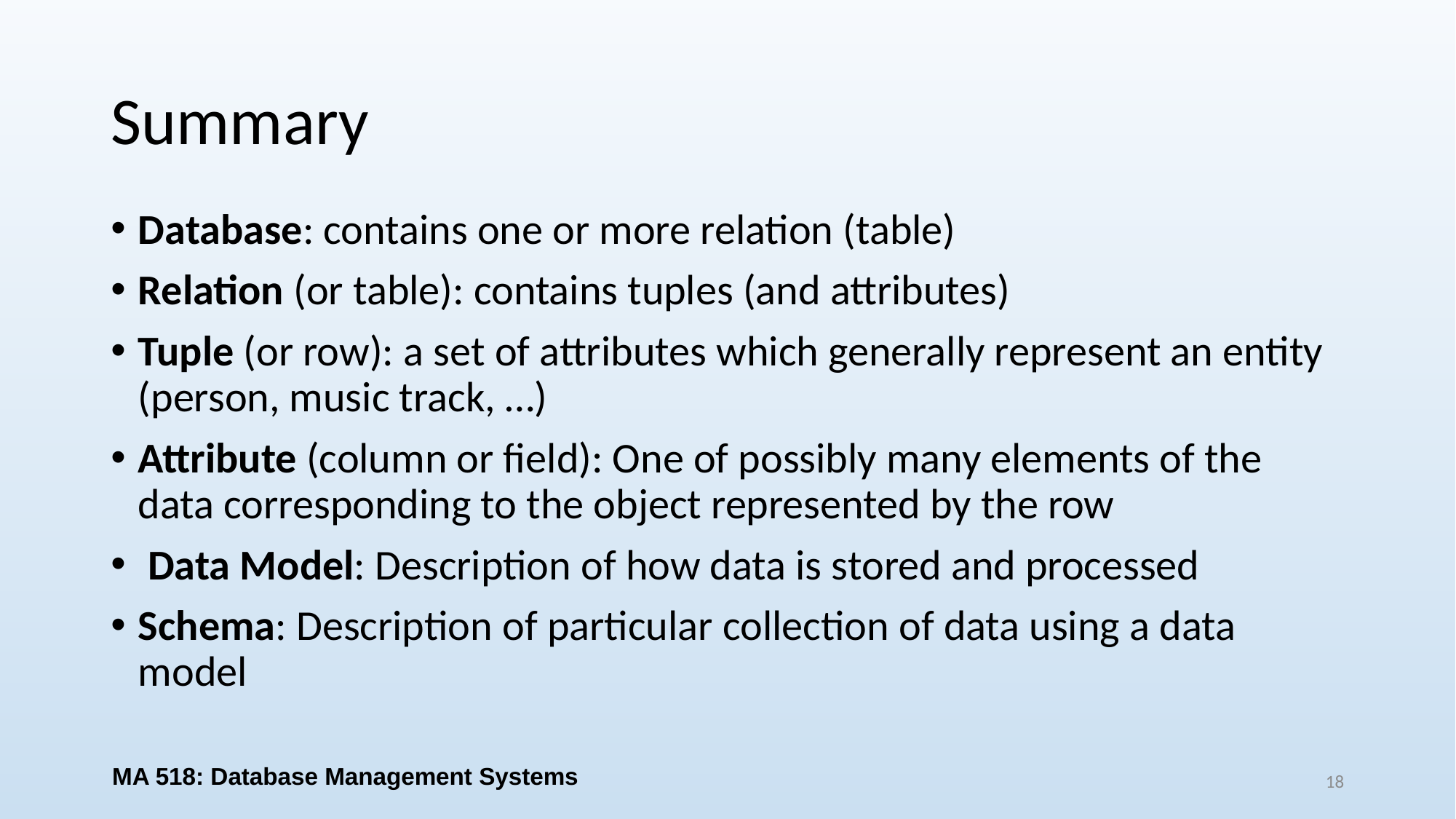

# Summary
Database: contains one or more relation (table)
Relation (or table): contains tuples (and attributes)
Tuple (or row): a set of attributes which generally represent an entity (person, music track, …)
Attribute (column or field): One of possibly many elements of the data corresponding to the object represented by the row
 Data Model: Description of how data is stored and processed
Schema: Description of particular collection of data using a data model
MA 518: Database Management Systems
18